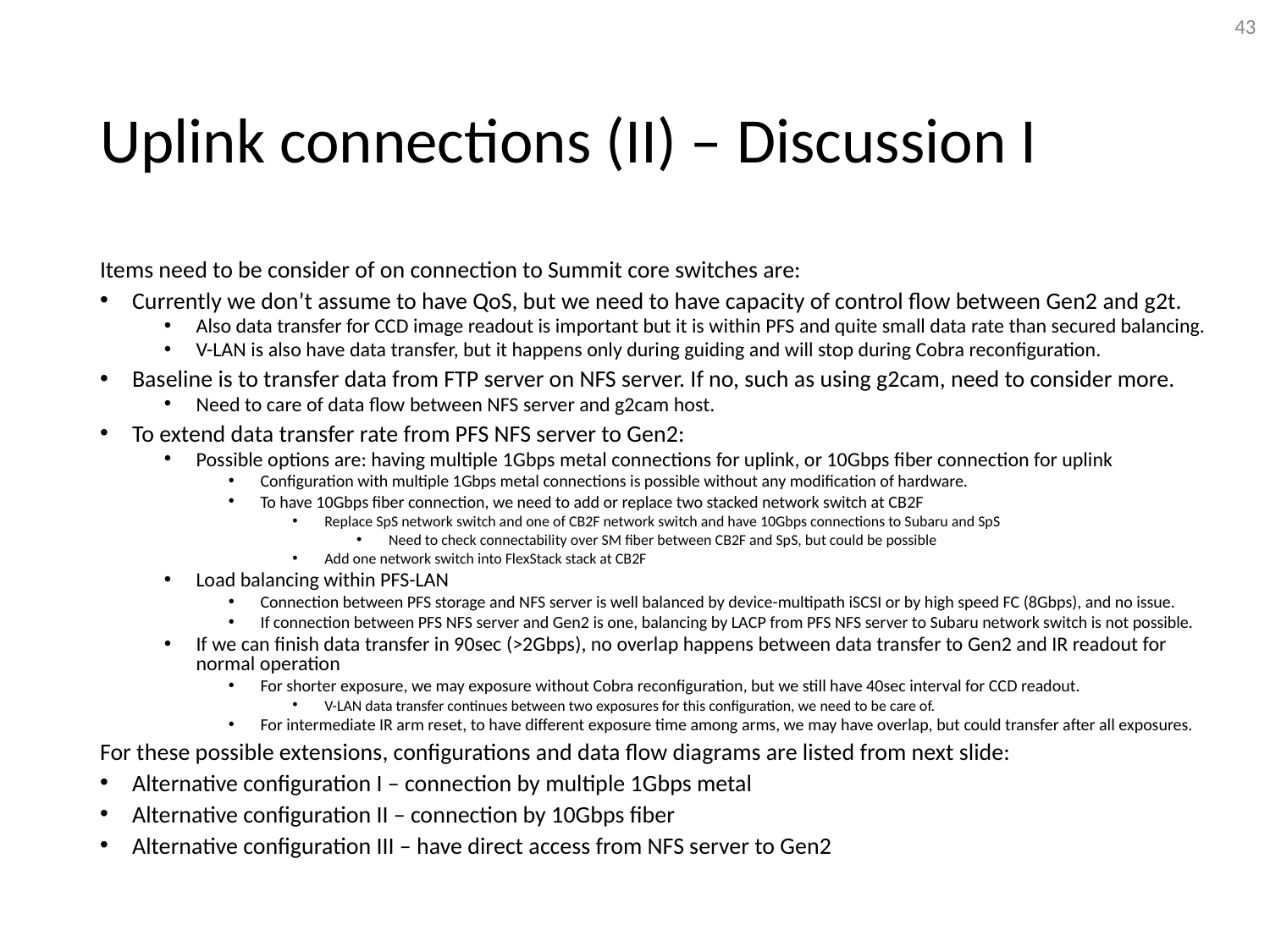

43
# Uplink connections (II) – Discussion I
Items need to be consider of on connection to Summit core switches are:
Currently we don’t assume to have QoS, but we need to have capacity of control flow between Gen2 and g2t.
Also data transfer for CCD image readout is important but it is within PFS and quite small data rate than secured balancing.
V-LAN is also have data transfer, but it happens only during guiding and will stop during Cobra reconfiguration.
Baseline is to transfer data from FTP server on NFS server. If no, such as using g2cam, need to consider more.
Need to care of data flow between NFS server and g2cam host.
To extend data transfer rate from PFS NFS server to Gen2:
Possible options are: having multiple 1Gbps metal connections for uplink, or 10Gbps fiber connection for uplink
Configuration with multiple 1Gbps metal connections is possible without any modification of hardware.
To have 10Gbps fiber connection, we need to add or replace two stacked network switch at CB2F
Replace SpS network switch and one of CB2F network switch and have 10Gbps connections to Subaru and SpS
Need to check connectability over SM fiber between CB2F and SpS, but could be possible
Add one network switch into FlexStack stack at CB2F
Load balancing within PFS-LAN
Connection between PFS storage and NFS server is well balanced by device-multipath iSCSI or by high speed FC (8Gbps), and no issue.
If connection between PFS NFS server and Gen2 is one, balancing by LACP from PFS NFS server to Subaru network switch is not possible.
If we can finish data transfer in 90sec (>2Gbps), no overlap happens between data transfer to Gen2 and IR readout for normal operation
For shorter exposure, we may exposure without Cobra reconfiguration, but we still have 40sec interval for CCD readout.
V-LAN data transfer continues between two exposures for this configuration, we need to be care of.
For intermediate IR arm reset, to have different exposure time among arms, we may have overlap, but could transfer after all exposures.
For these possible extensions, configurations and data flow diagrams are listed from next slide:
Alternative configuration I – connection by multiple 1Gbps metal
Alternative configuration II – connection by 10Gbps fiber
Alternative configuration III – have direct access from NFS server to Gen2